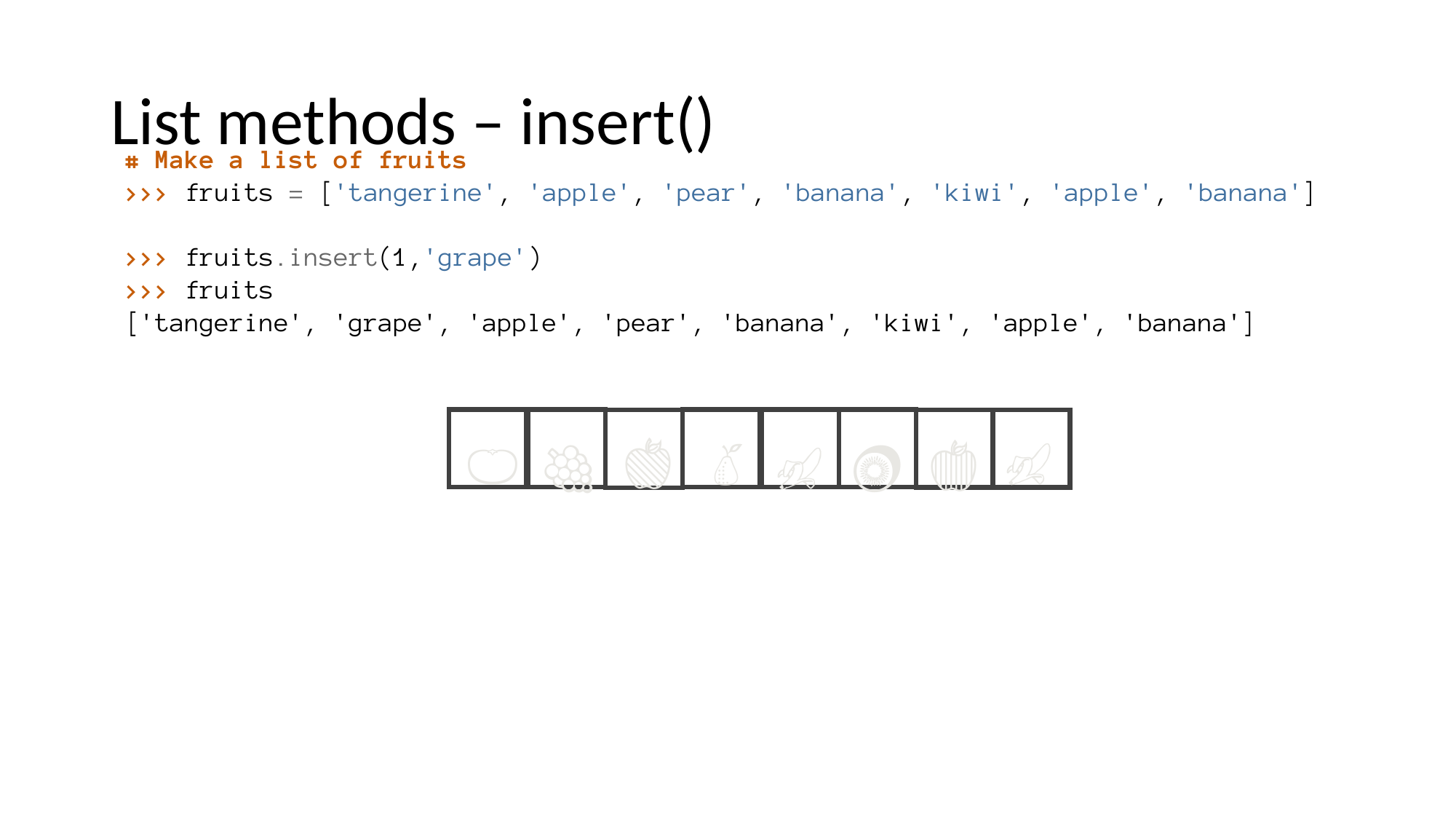

# List methods – insert()
# Make a list of fruits
>>> fruits = ['tangerine', 'apple', 'pear', 'banana', 'kiwi', 'apple', 'banana']
>>> fruits.insert(1,'grape')
>>> fruits
['tangerine', 'grape', 'apple', 'pear', 'banana', 'kiwi', 'apple', 'banana']

🍊

🍏
🍇
🍎
🍐
🥝
🍌
🍌